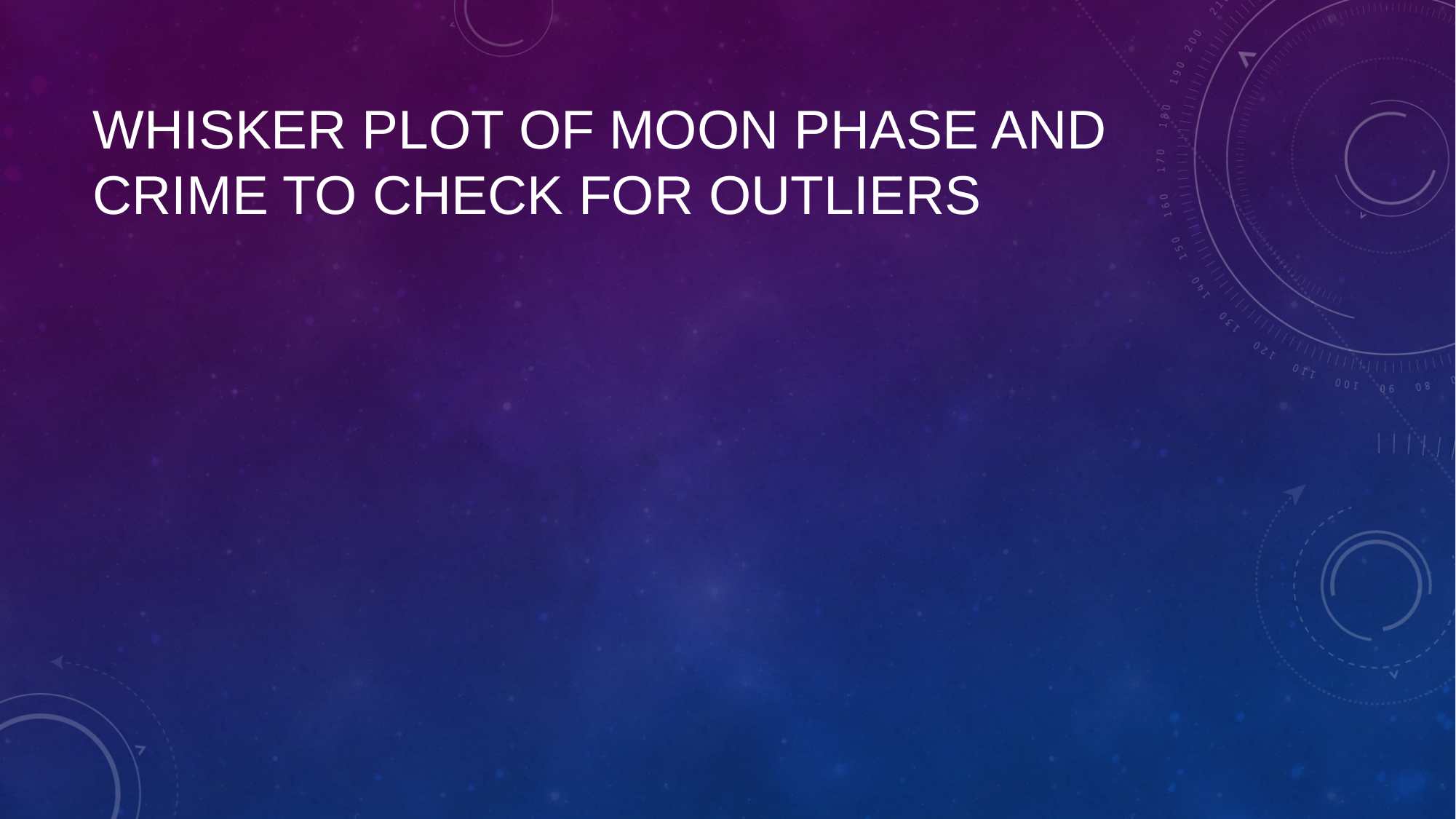

# whisker plot of moon phase and crime to check for outliers